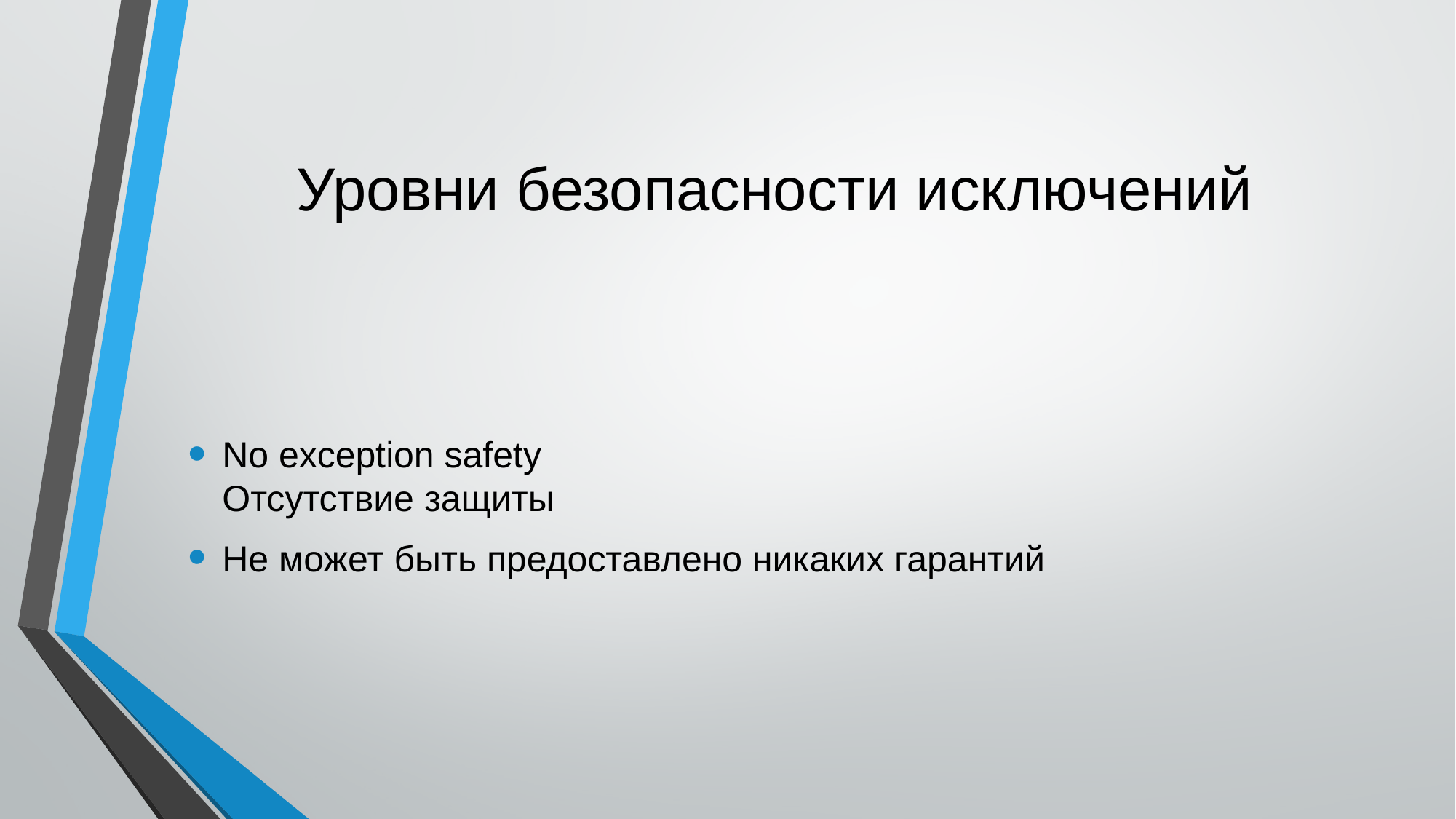

# Уровни безопасности исключений
No exception safety
Отсутствие защиты
Не может быть предоставлено никаких гарантий